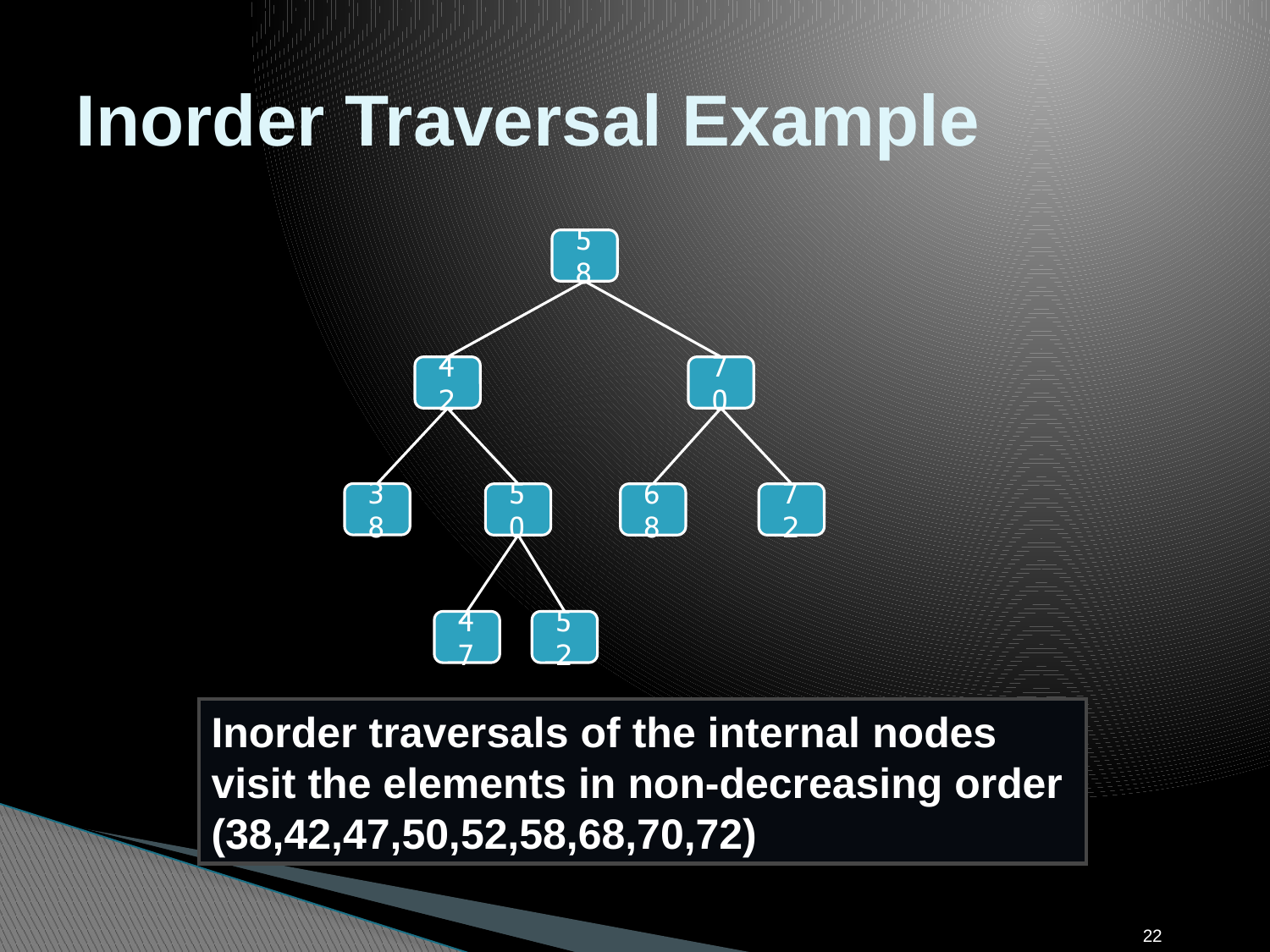

# Inorder Traversal Example
58
42
70
38
50
68
72
47
52
Inorder traversals of the internal nodes visit the elements in non-decreasing order (38,42,47,50,52,58,68,70,72)
22